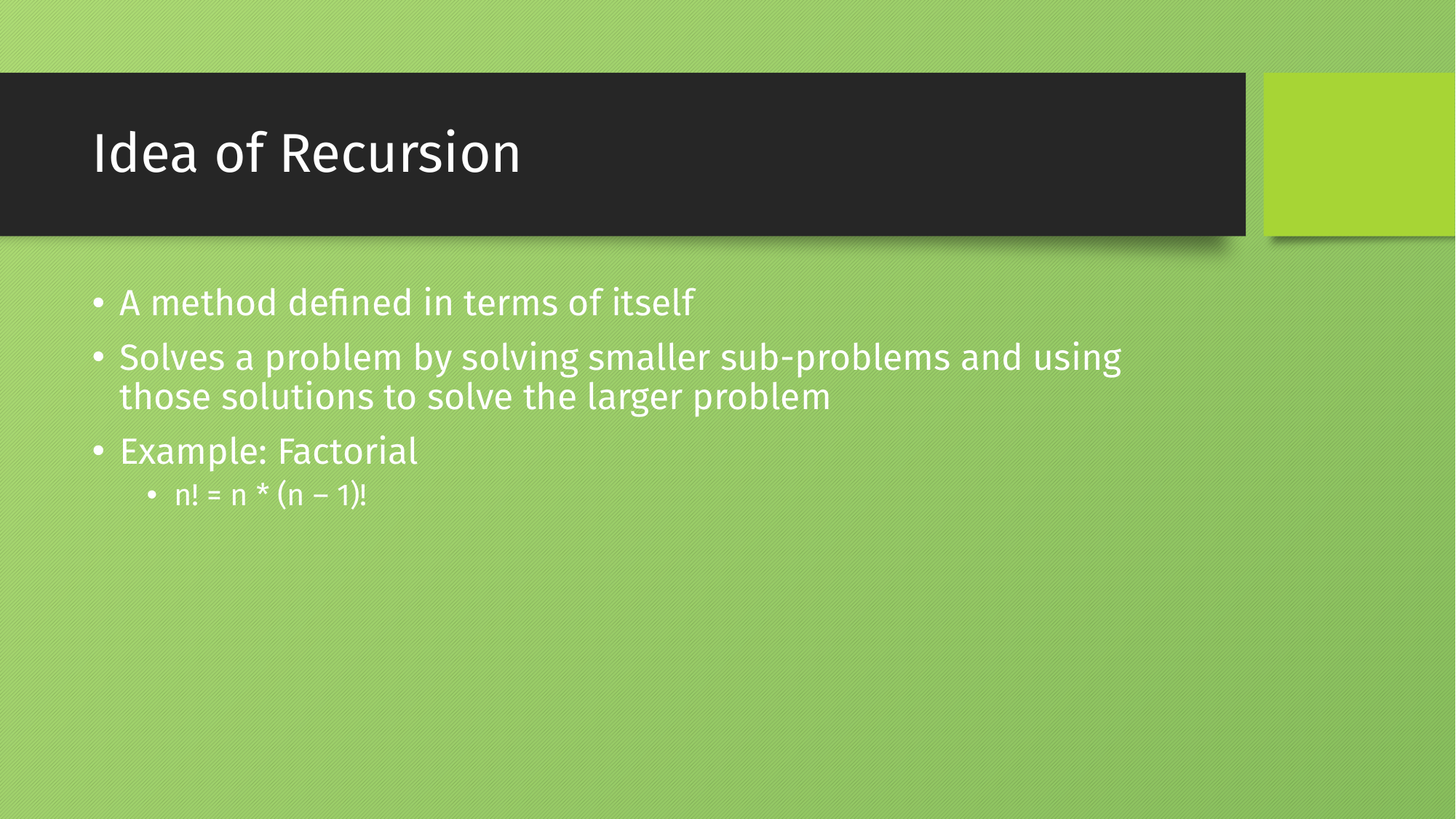

# Idea of Recursion
A method defined in terms of itself
Solves a problem by solving smaller sub-problems and using those solutions to solve the larger problem
Example: Factorial
n! = n * (n – 1)!